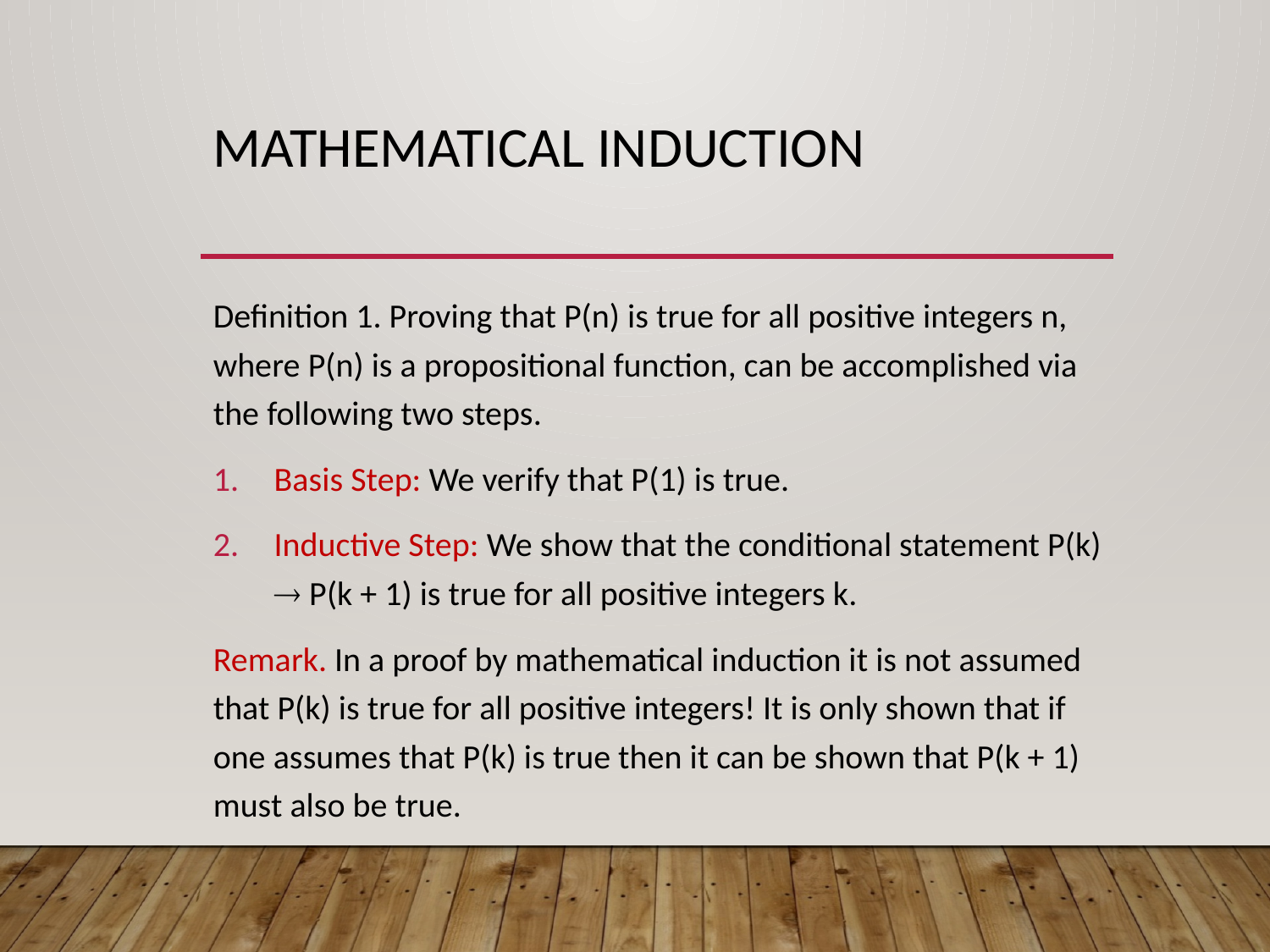

# Mathematical Induction
Definition 1. Proving that P(n) is true for all positive integers n, where P(n) is a propositional function, can be accomplished via the following two steps.
Basis Step: We verify that P(1) is true.
Inductive Step: We show that the conditional statement P(k) → P(k + 1) is true for all positive integers k.
Remark. In a proof by mathematical induction it is not assumed that P(k) is true for all positive integers! It is only shown that if one assumes that P(k) is true then it can be shown that P(k + 1) must also be true.